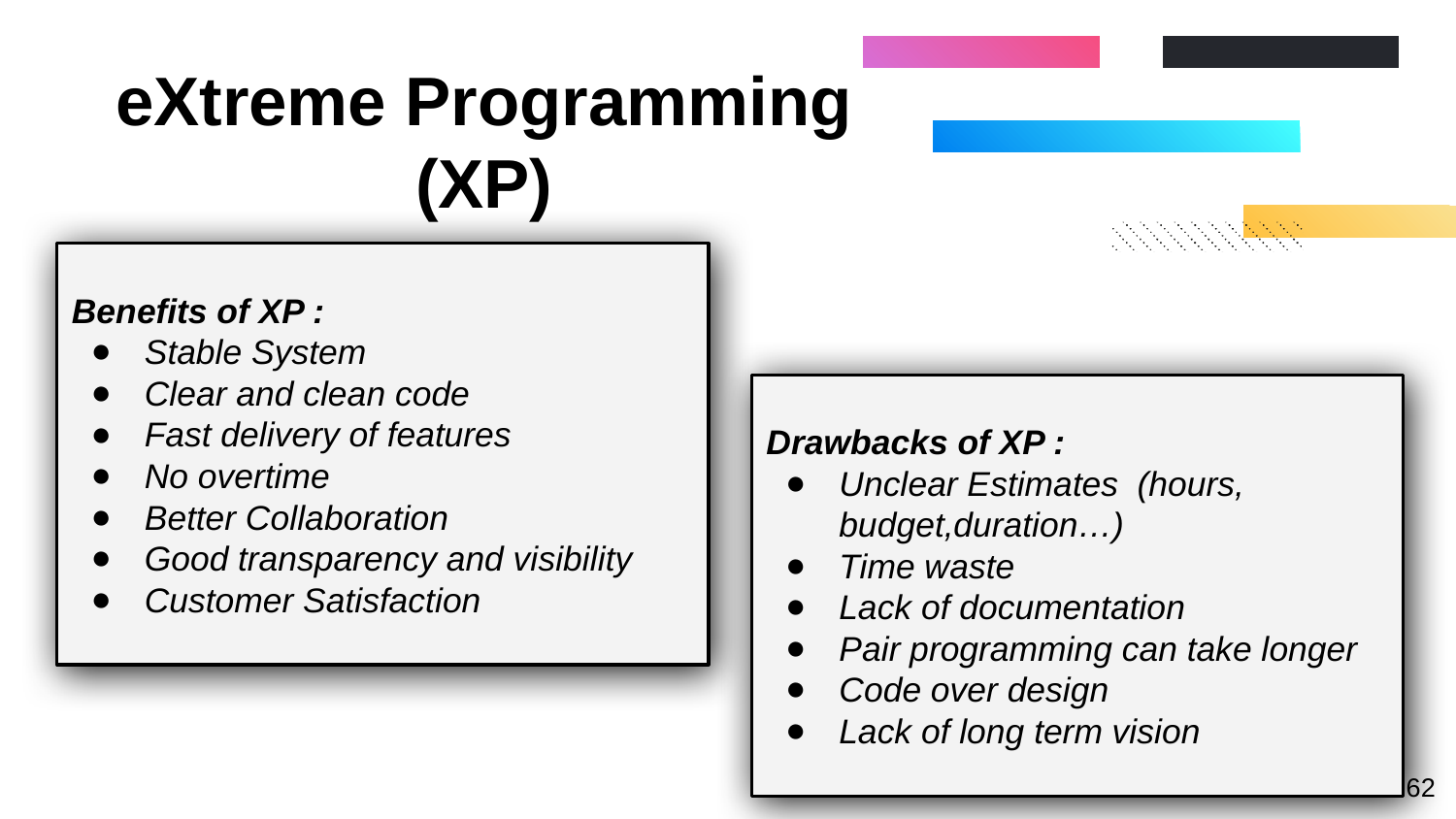

# eXtreme Programming (XP)
Benefits of XP :
Stable System
Clear and clean code
Fast delivery of features
No overtime
Better Collaboration
Good transparency and visibility
Customer Satisfaction
Drawbacks of XP :
Unclear Estimates  (hours, budget,duration…)
Time waste
Lack of documentation
Pair programming can take longer
Code over design
Lack of long term vision
62